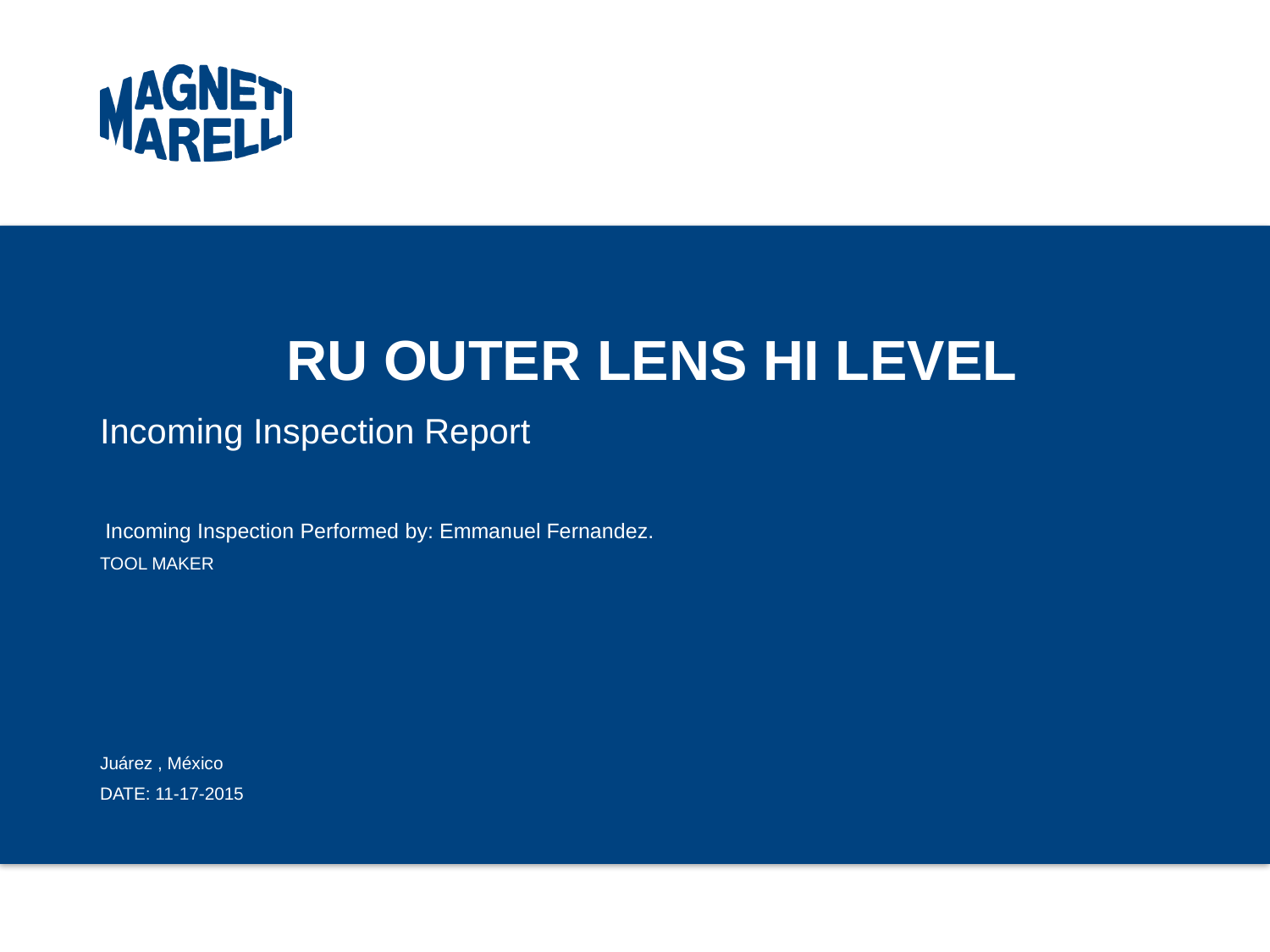

RU OUTER LENS HI LEVEL
Incoming Inspection Report
Incoming Inspection Performed by: Emmanuel Fernandez.
TOOL MAKER
Juárez , México
DATE: 11-17-2015